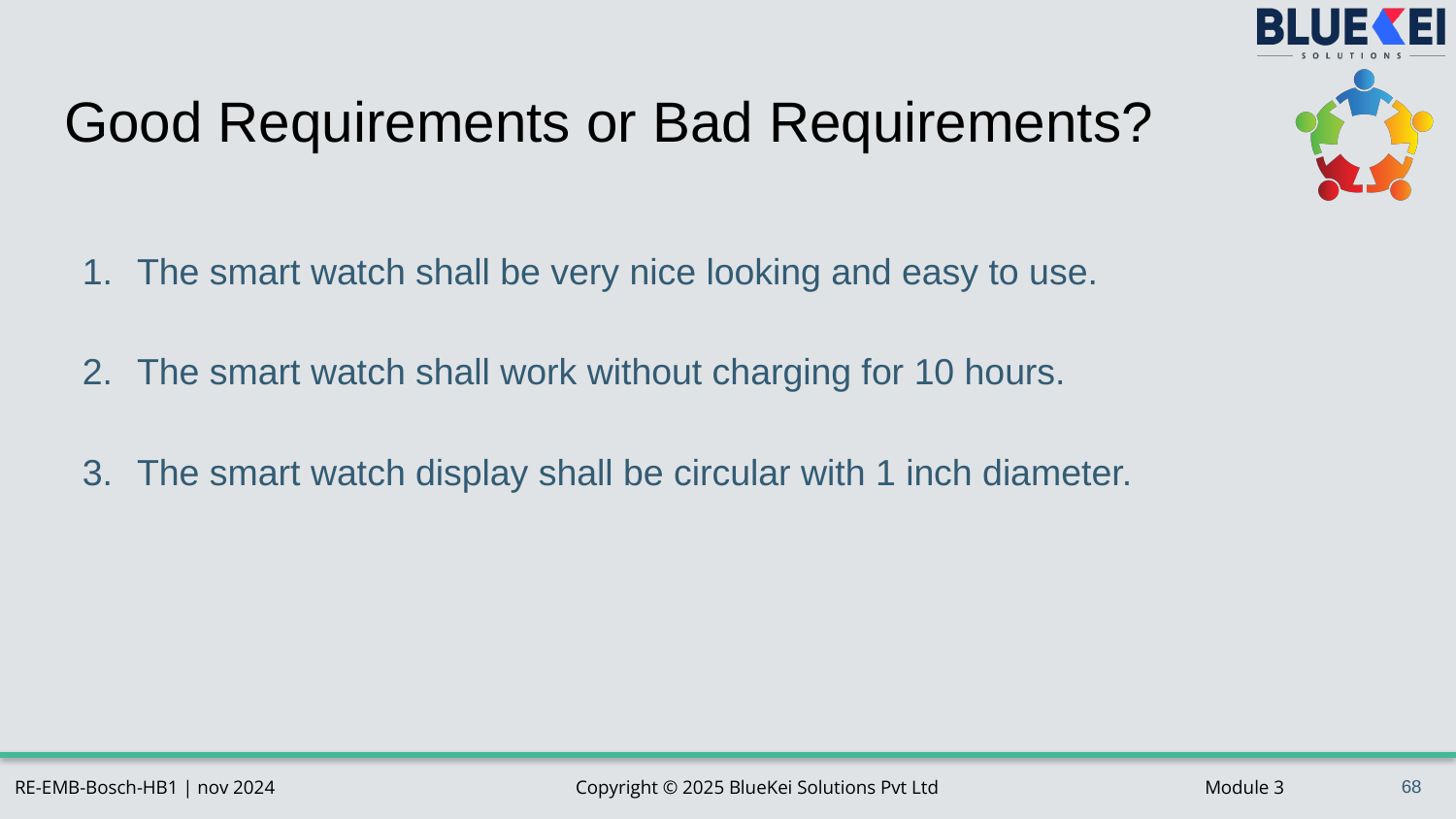

# Good Requirements or Bad Requirements?

The smart watch shall be very nice looking and easy to use.
The smart watch shall work without charging for 10 hours.
The smart watch display shall be circular with 1 inch diameter.
68